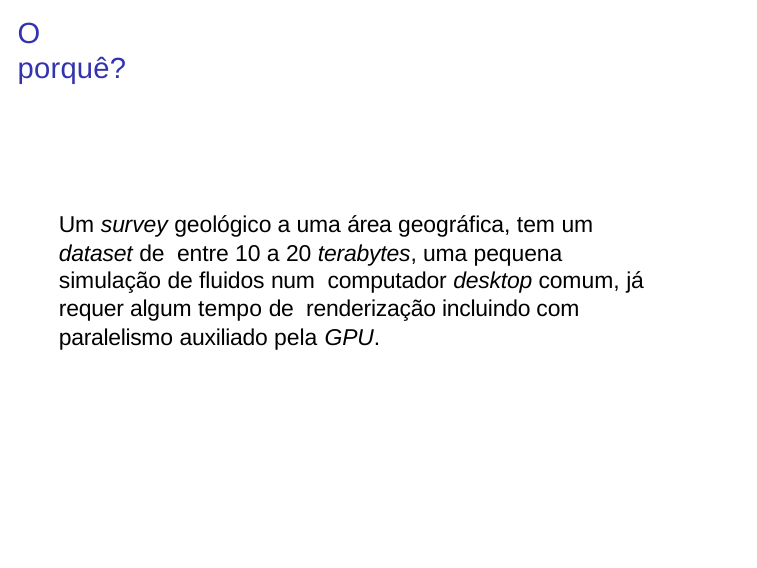

# O porquê?
Um survey geológico a uma área geográfica, tem um dataset de  entre 10 a 20 terabytes, uma pequena simulação de fluidos num  computador desktop comum, já requer algum tempo de  renderização incluindo com paralelismo auxiliado pela GPU.